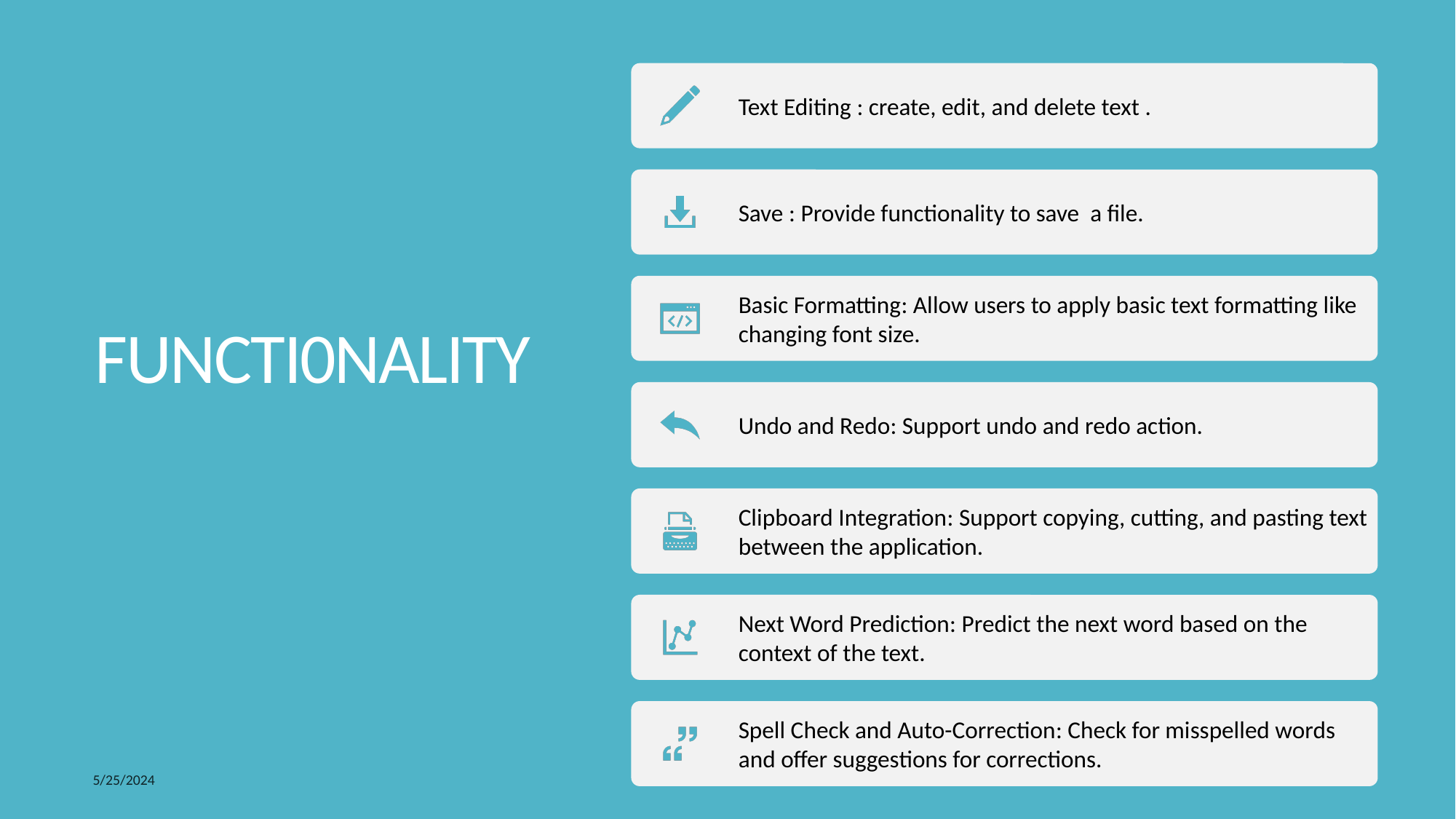

Text Editing : create, edit, and delete text .
Save : Provide functionality to save  a file.
Basic Formatting: Allow users to apply basic text formatting like  changing font size.
Undo and Redo: Support undo and redo action.
Clipboard Integration: Support copying, cutting, and pasting text between the application.
Next Word Prediction: Predict the next word based on the context of the text.
Spell Check and Auto-Correction: Check for misspelled words and offer suggestions for corrections.
# FUNCTI0NALITY
6
5/25/2024